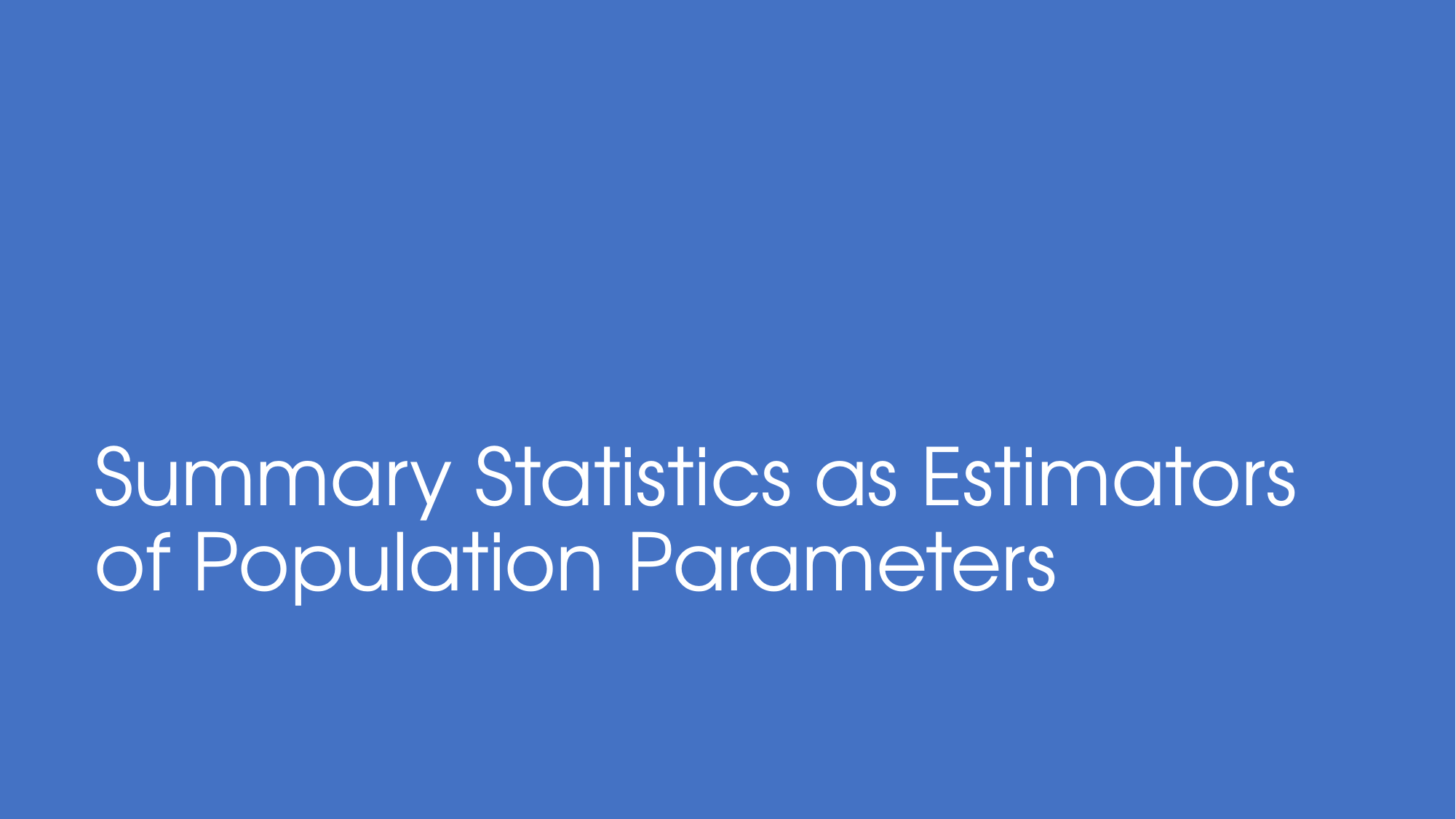

# Summary Statistics as Estimators of Population Parameters